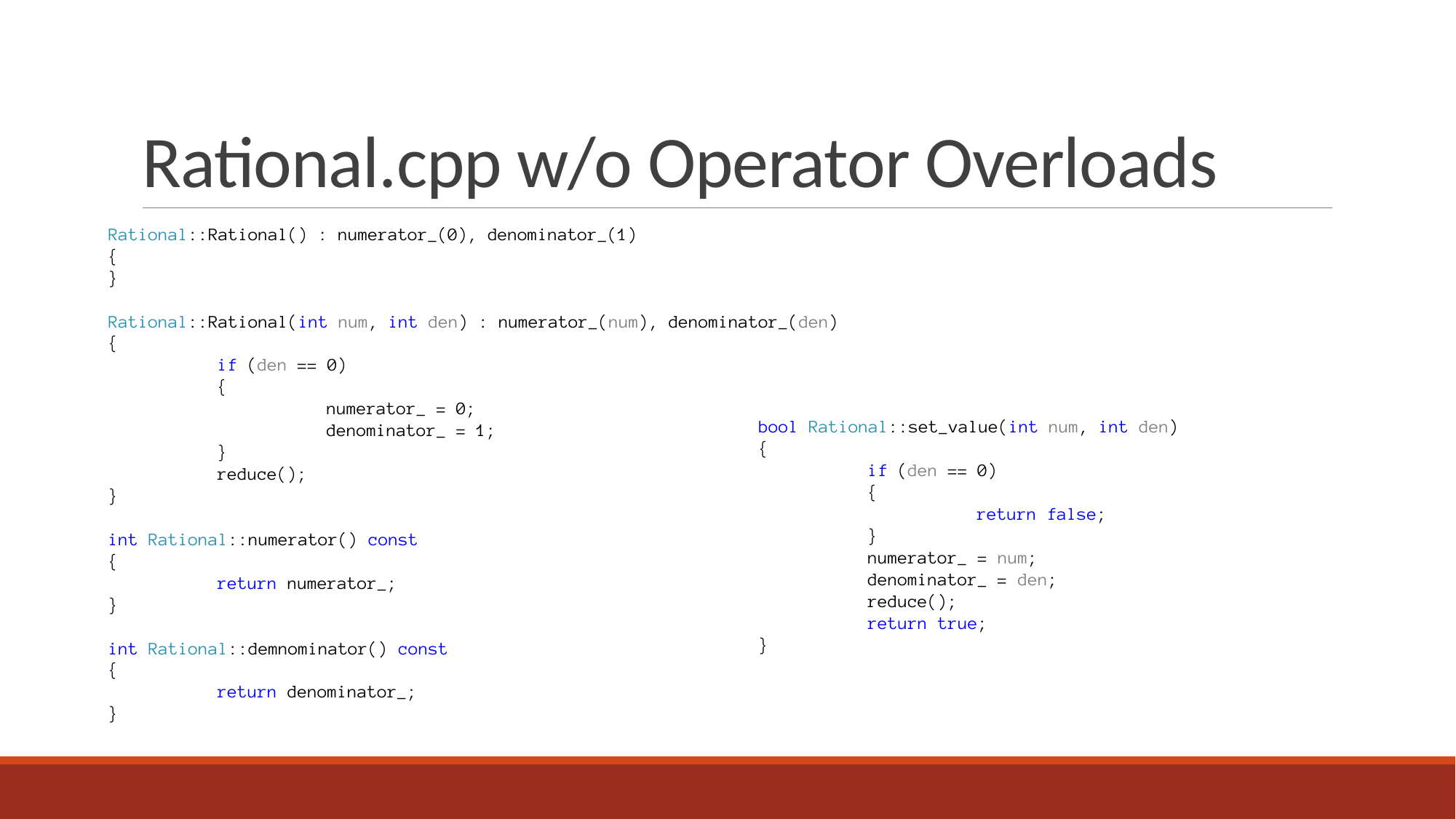

# Rational.cpp w/o Operator Overloads
Rational::Rational() : numerator_(0), denominator_(1)
{
}

Rational::Rational(int num, int den) : numerator_(num), denominator_(den)
{
	if (den == 0)
	{
		numerator_ = 0;
		denominator_ = 1;
	}
	reduce();
}

int Rational::numerator() const
{
	return numerator_;
}

int Rational::demnominator() const
{
	return denominator_;
}
bool Rational::set_value(int num, int den)
{
	if (den == 0)
	{
		return false;
	}
	numerator_ = num;
	denominator_ = den;
	reduce();
	return true;
}